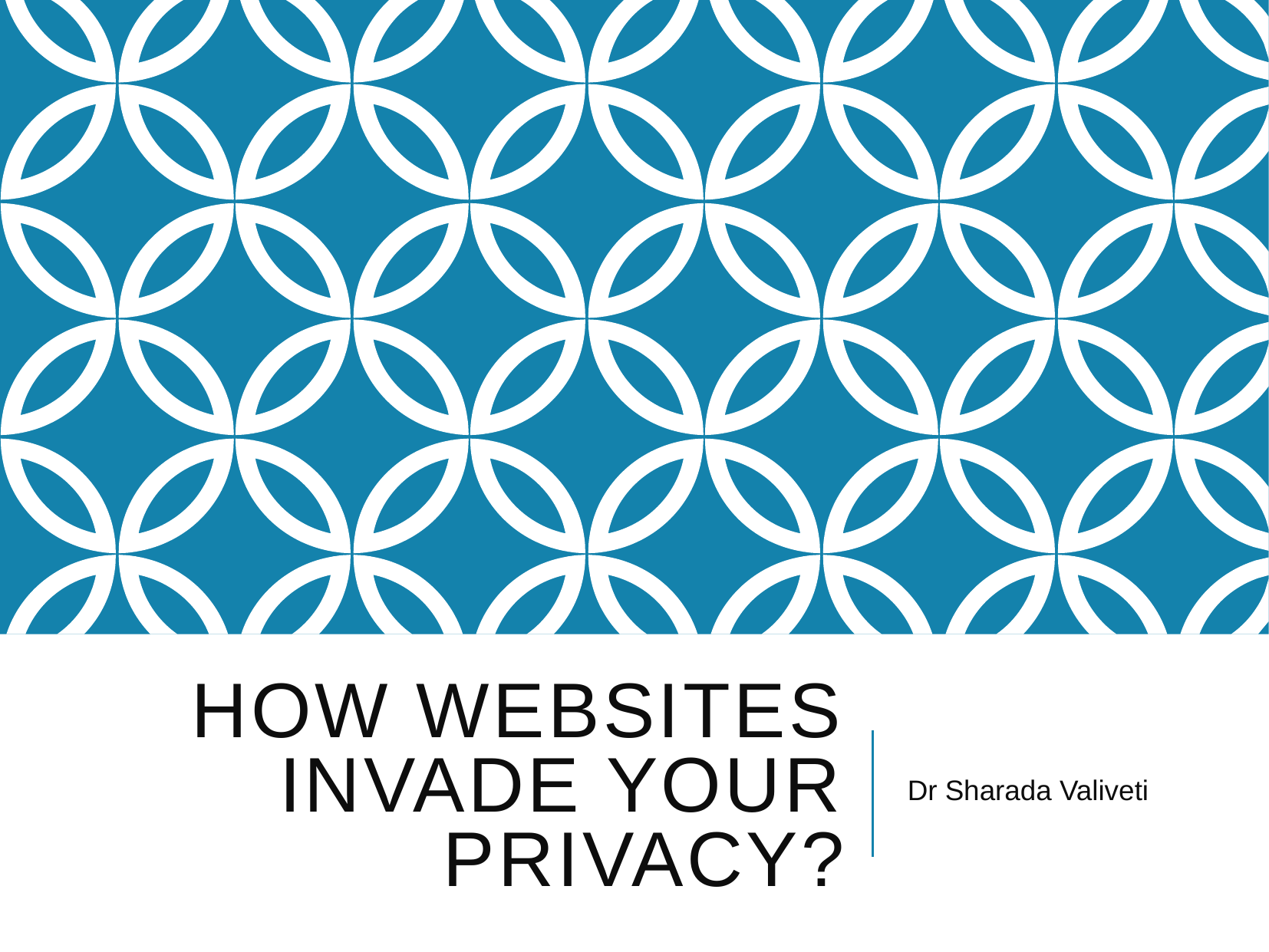

# How websites invade your privacy?
Dr Sharada Valiveti